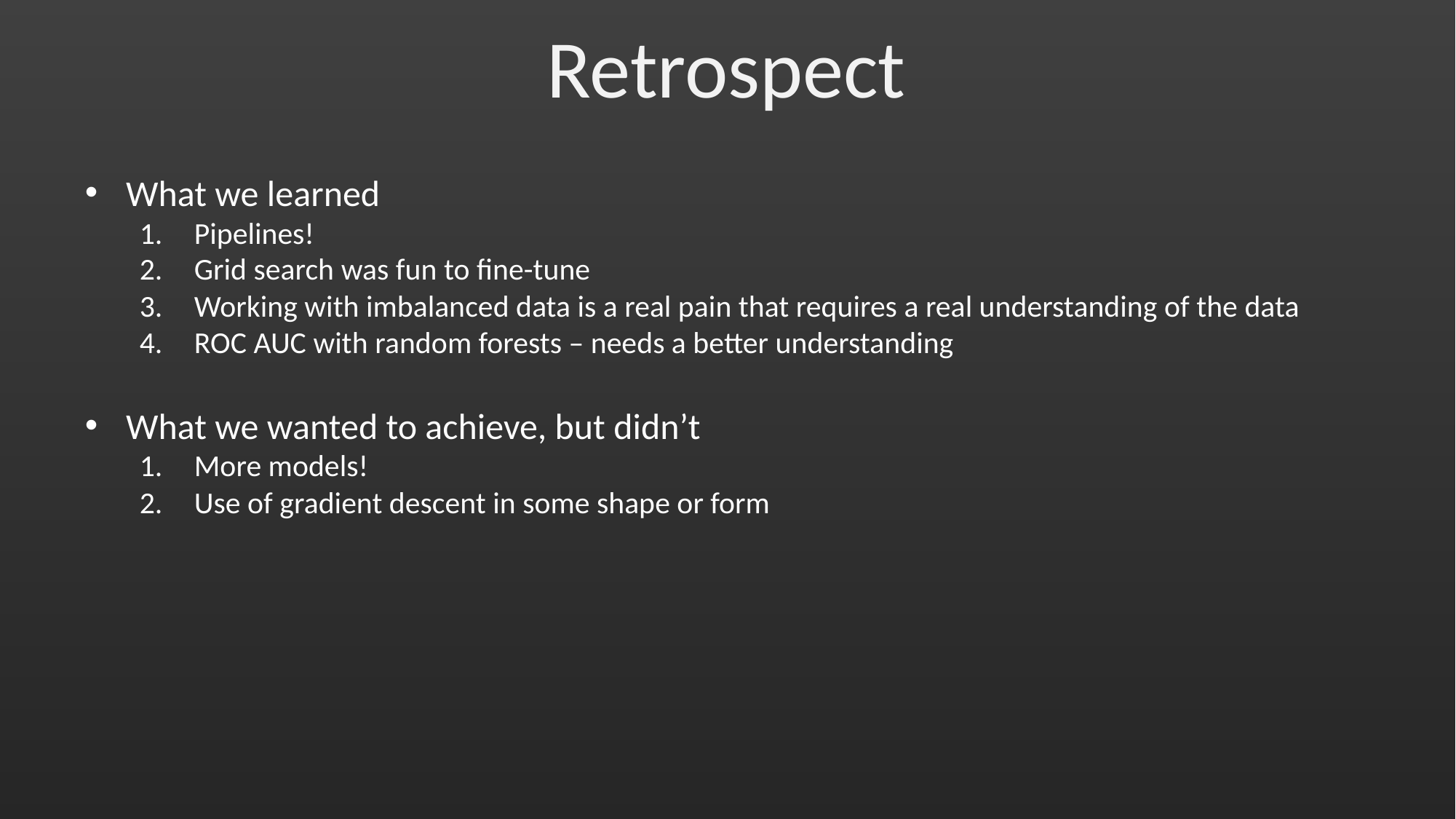

Retrospect
What we learned
Pipelines!
Grid search was fun to fine-tune
Working with imbalanced data is a real pain that requires a real understanding of the data
ROC AUC with random forests – needs a better understanding
What we wanted to achieve, but didn’t
More models!
Use of gradient descent in some shape or form